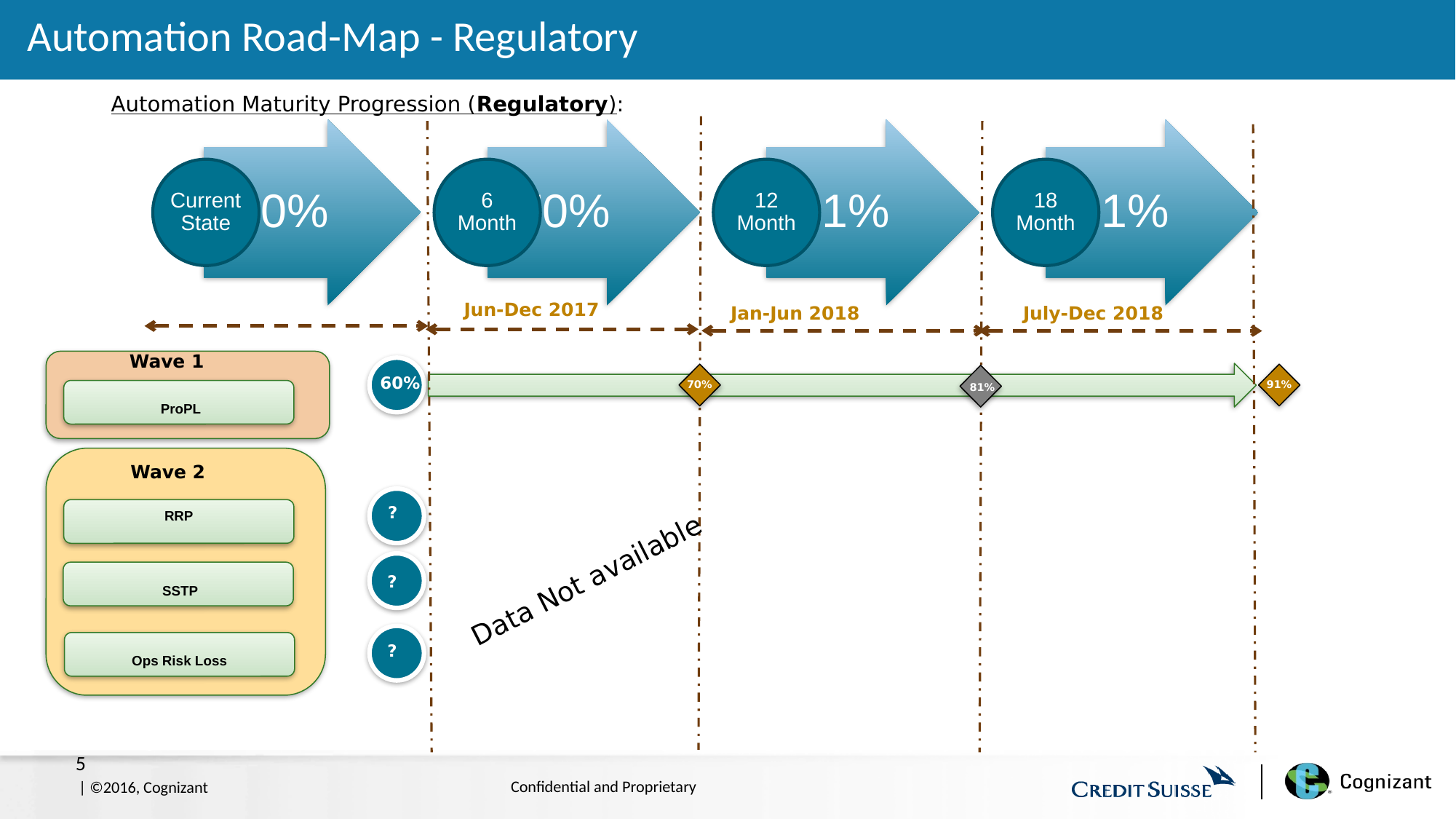

# Automation Road-Map - Regulatory
Automation Maturity Progression (Regulatory):
60%
Current State
70%
6 Month
81%
12 Month
91%
18 Month
Jun-Dec 2017
Jan-Jun 2018
July-Dec 2018
Wave 1

70%

91%

60%
81%

 ProPL

Wave 2

 ?
RRP

Data Not available

 SSTP
?

Ops Risk Loss
?
%
71%
5